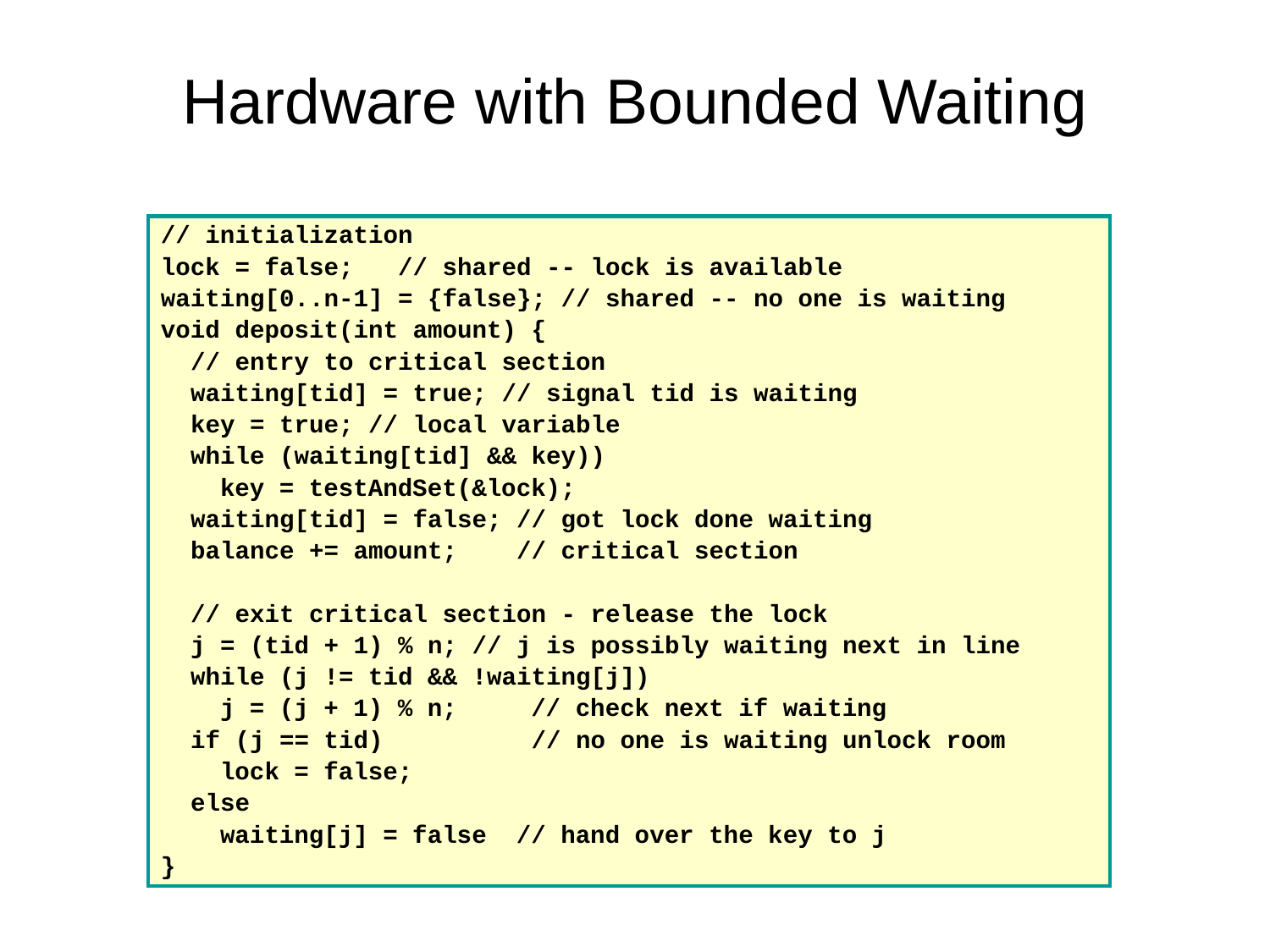

# Hardware with Bounded Waiting
// initialization
lock = false;   // shared -- lock is available
waiting[0..n-1] = {false}; // shared -- no one is waiting
void deposit(int amount) {
  // entry to critical section
  waiting[tid] = true; // signal tid is waiting
  key = true; // local variable
  while (waiting[tid] && key))
    key = testAndSet(&lock);
  waiting[tid] = false; // got lock done waiting
  balance += amount;    // critical section

  // exit critical section - release the lock
  j = (tid + 1) % n; // j is possibly waiting next in line
  while (j != tid && !waiting[j])
    j = (j + 1) % n;     // check next if waiting
  if (j == tid)          // no one is waiting unlock room
    lock = false;
  else
    waiting[j] = false  // hand over the key to j
}